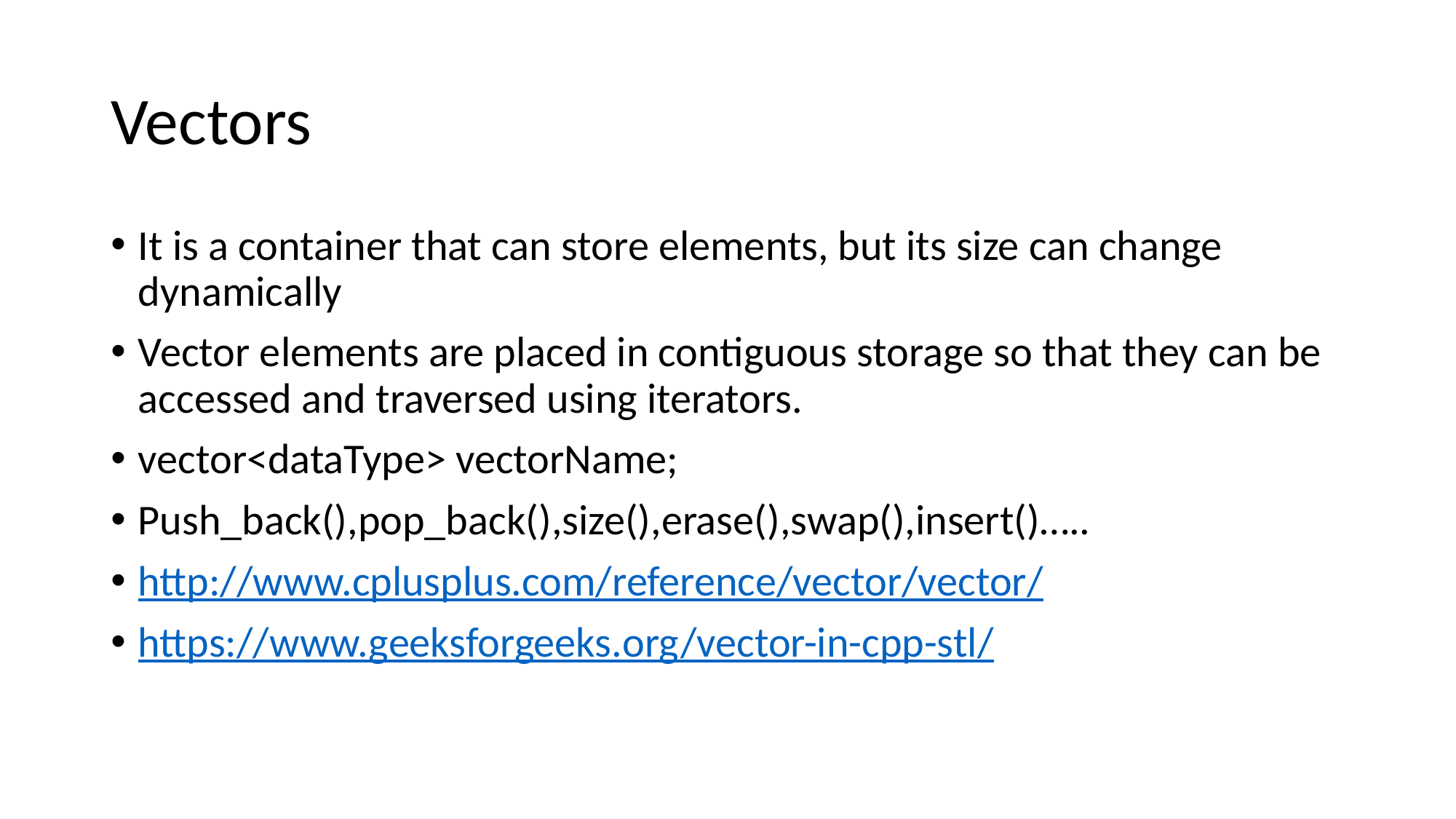

# Vectors
It is a container that can store elements, but its size can change dynamically
Vector elements are placed in contiguous storage so that they can be accessed and traversed using iterators.
vector<dataType> vectorName;
Push_back(),pop_back(),size(),erase(),swap(),insert()…..
http://www.cplusplus.com/reference/vector/vector/
https://www.geeksforgeeks.org/vector-in-cpp-stl/